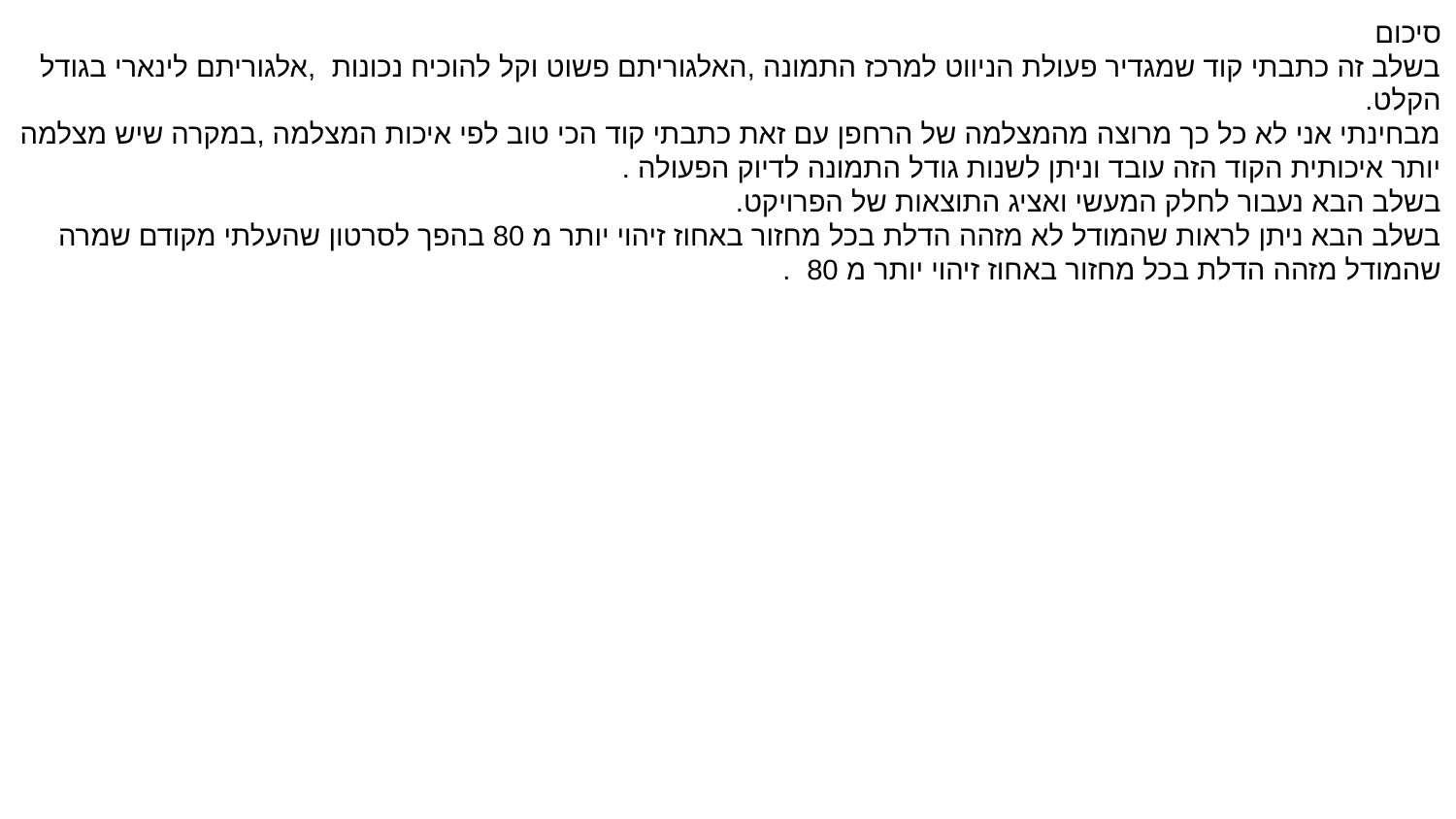

סיכום
בשלב זה כתבתי קוד שמגדיר פעולת הניווט למרכז התמונה ,האלגוריתם פשוט וקל להוכיח נכונות  ,אלגוריתם לינארי בגודל הקלט.
מבחינתי אני לא כל כך מרוצה מהמצלמה של הרחפן עם זאת כתבתי קוד הכי טוב לפי איכות המצלמה ,במקרה שיש מצלמה יותר איכותית הקוד הזה עובד וניתן לשנות גודל התמונה לדיוק הפעולה .
בשלב הבא נעבור לחלק המעשי ואציג התוצאות של הפרויקט.
בשלב הבא ניתן לראות שהמודל לא מזהה הדלת בכל מחזור באחוז זיהוי יותר מ 80 בהפך לסרטון שהעלתי מקודם שמרה שהמודל מזהה הדלת בכל מחזור באחוז זיהוי יותר מ 80  .